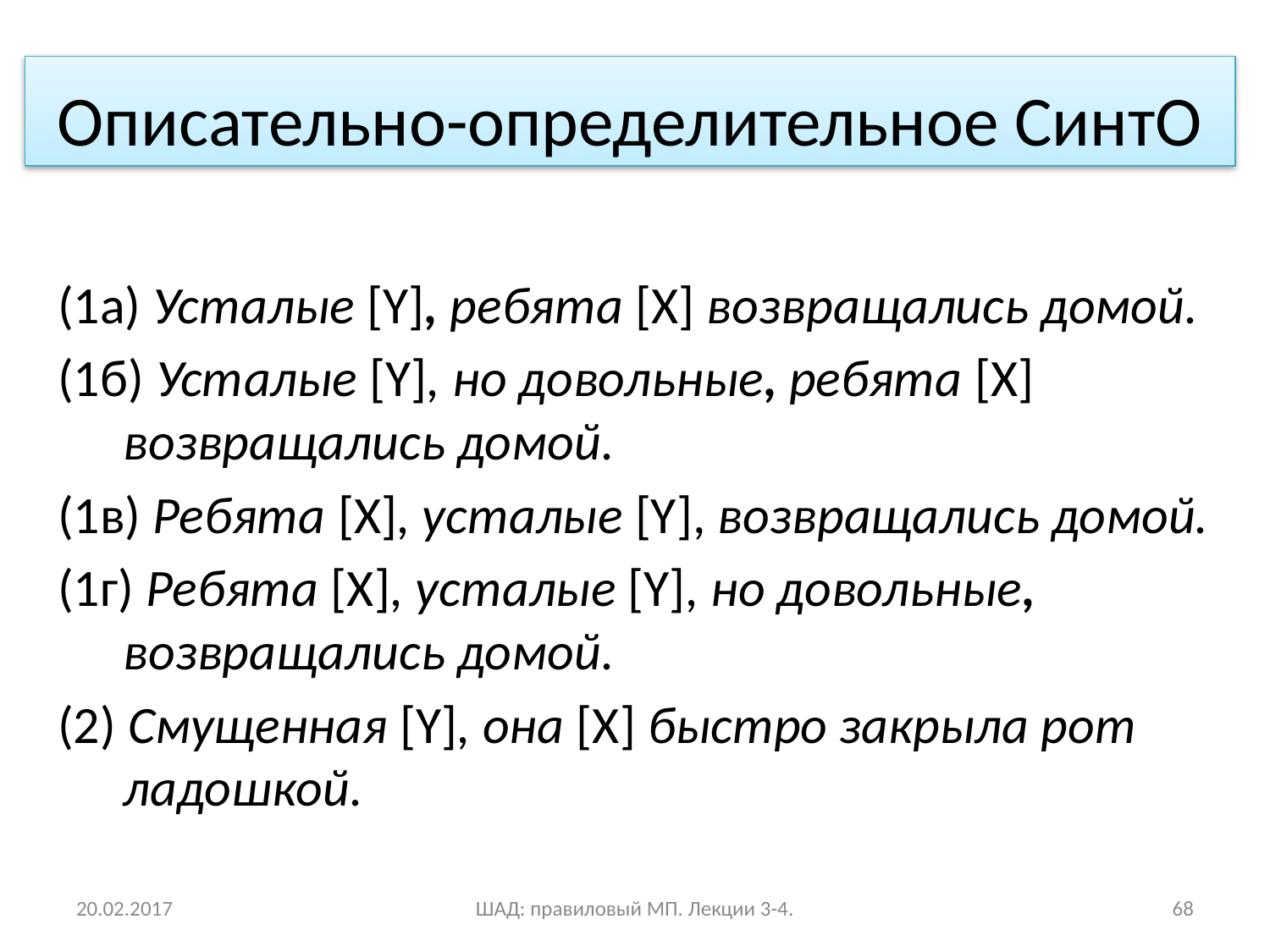

Описательно-определительное СинтО
(1а) Усталые [Y], ребята [X] возвращались домой.
(1б) Усталые [Y], но довольные, ребята [X] возвращались домой.
(1в) Ребята [X], усталые [Y], возвращались домой.
(1г) Ребята [X], усталые [Y], но довольные, возвращались домой.
(2) Смущенная [Y], она [X] быстро закрыла рот ладошкой.

20.02.2017
ШАД: правиловый МП. Лекции 3-4.
68